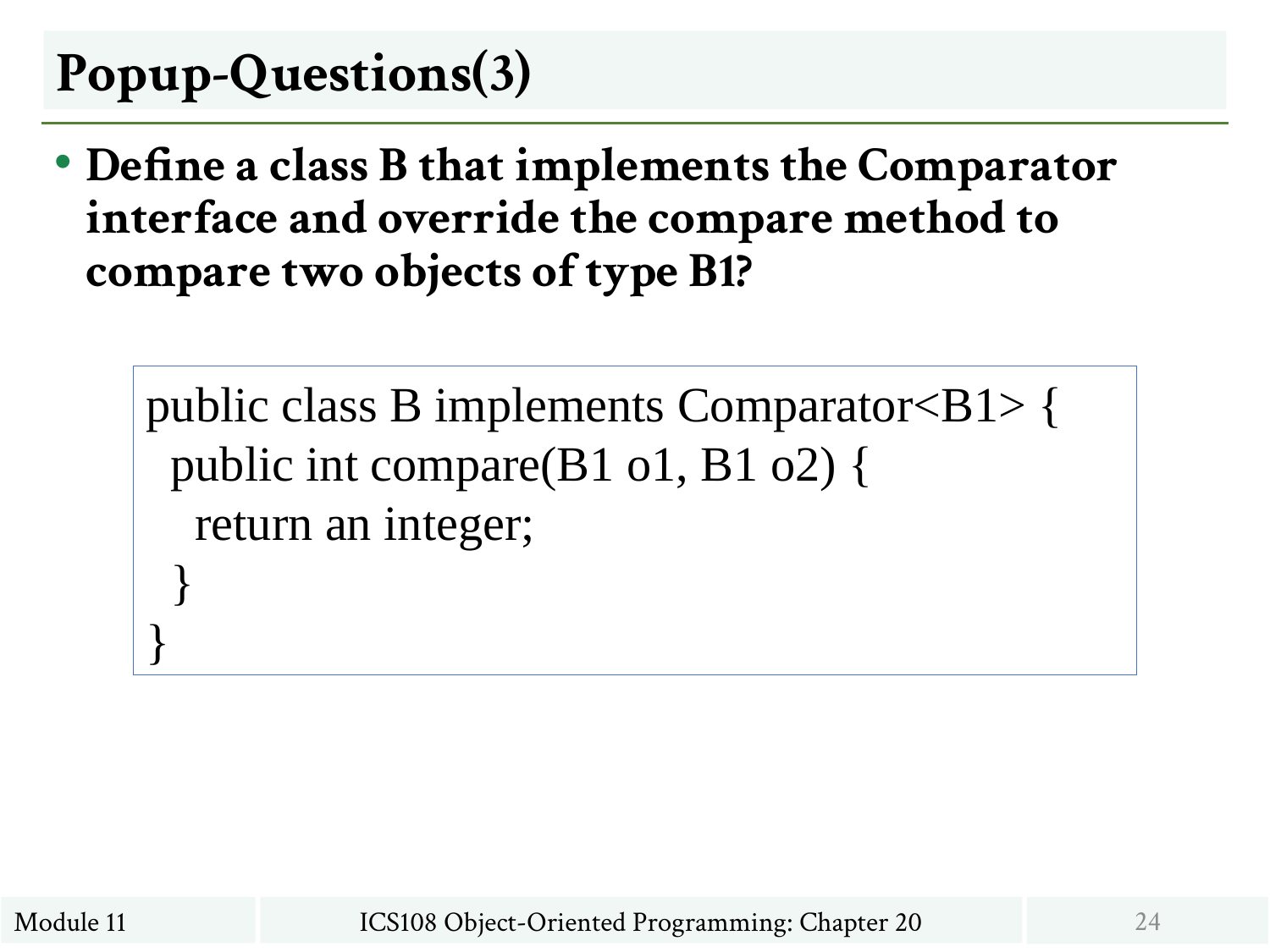

# Popup-Questions(3)
Define a class B that implements the Comparator interface and override the compare method to compare two objects of type B1?

public class B implements Comparator<B1> {
  public int compare(B1 o1, B1 o2) {
    return an integer;
  }
}
24